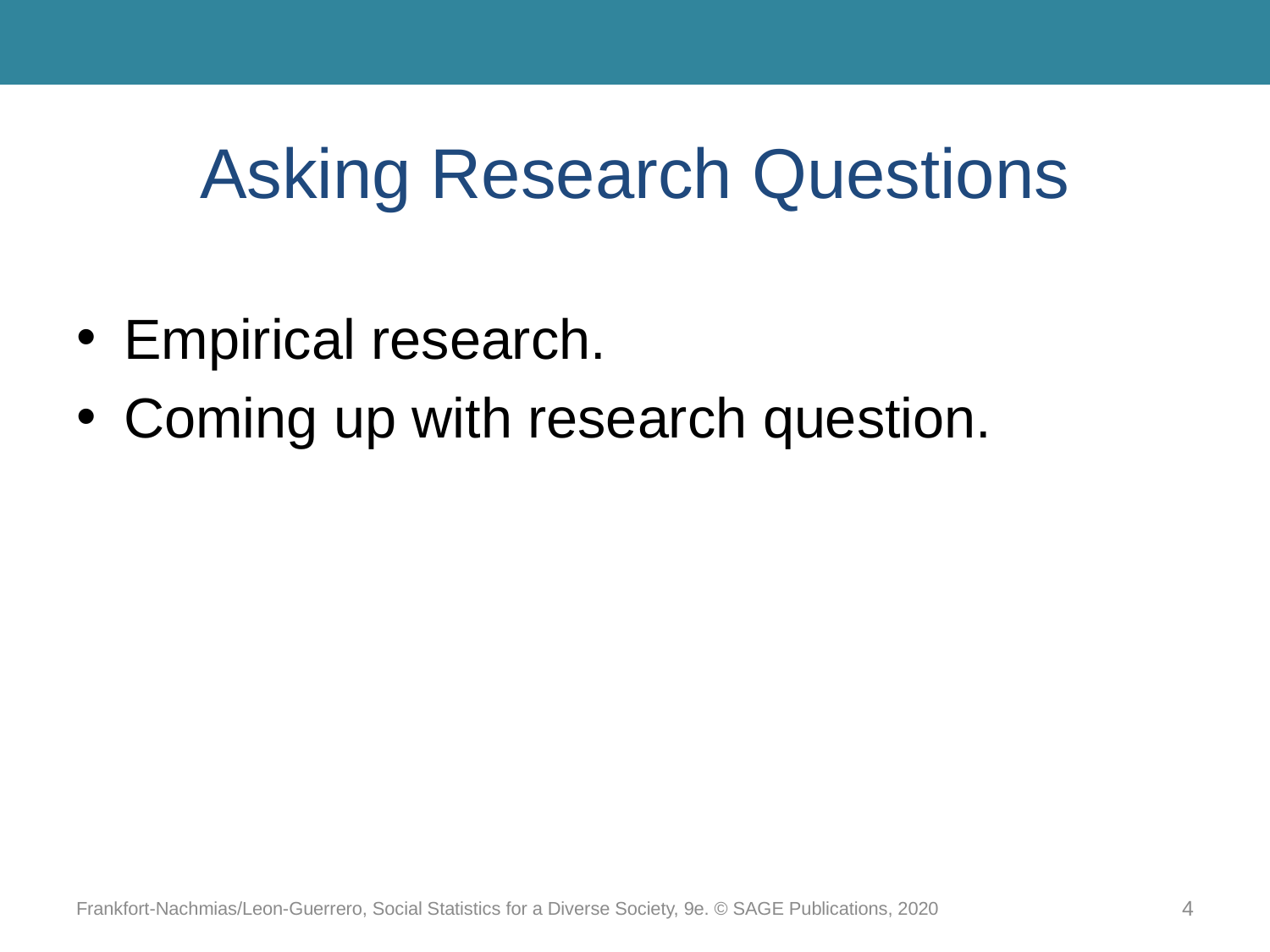

# Asking Research Questions
Empirical research.
Coming up with research question.
Frankfort-Nachmias/Leon-Guerrero, Social Statistics for a Diverse Society, 9e. © SAGE Publications, 2020
4